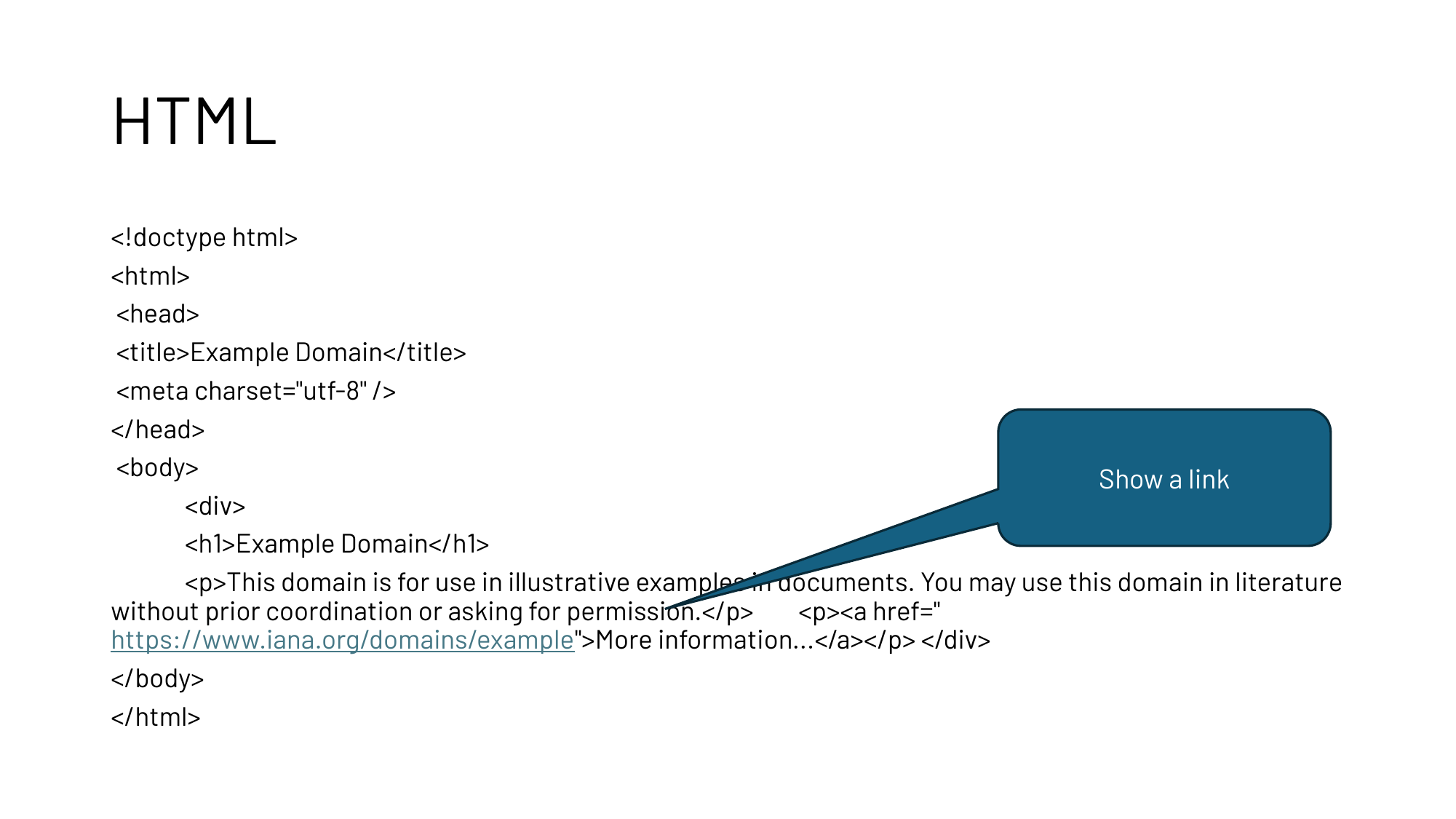

# HTML
<!doctype html>
<html>
 <head>
 <title>Example Domain</title>
 <meta charset="utf-8" />
</head>
 <body>
	 <div>
	 <h1>Example Domain</h1>
	 <p>This domain is for use in illustrative examples in documents. You may use this domain in literature without prior coordination or asking for permission.</p> 	<p><a href="https://www.iana.org/domains/example">More information...</a></p> </div>
</body>
</html>
Show a link